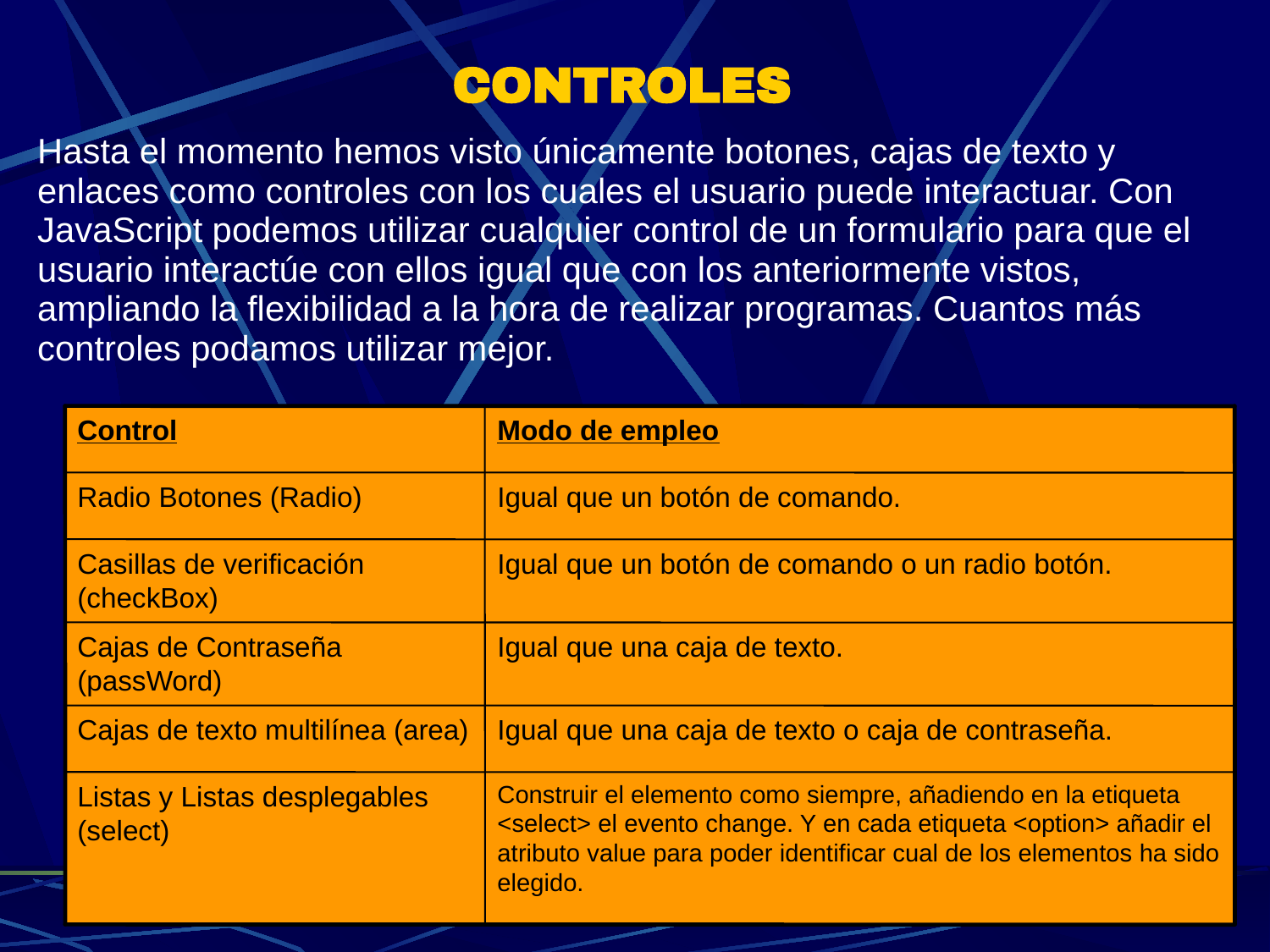

# CONTROLES
Hasta el momento hemos visto únicamente botones, cajas de texto y enlaces como controles con los cuales el usuario puede interactuar. Con JavaScript podemos utilizar cualquier control de un formulario para que el usuario interactúe con ellos igual que con los anteriormente vistos, ampliando la flexibilidad a la hora de realizar programas. Cuantos más controles podamos utilizar mejor.

Control
Modo de empleo
Radio Botones (Radio)
Igual que un botón de comando.
Casillas de verificación (checkBox)
Igual que un botón de comando o un radio botón.
Cajas de Contraseña (passWord)
Igual que una caja de texto.
Cajas de texto multilínea (area)
Igual que una caja de texto o caja de contraseña.
Listas y Listas desplegables (select)
Construir el elemento como siempre, añadiendo en la etiqueta <select> el evento change. Y en cada etiqueta <option> añadir el atributo value para poder identificar cual de los elementos ha sido elegido.